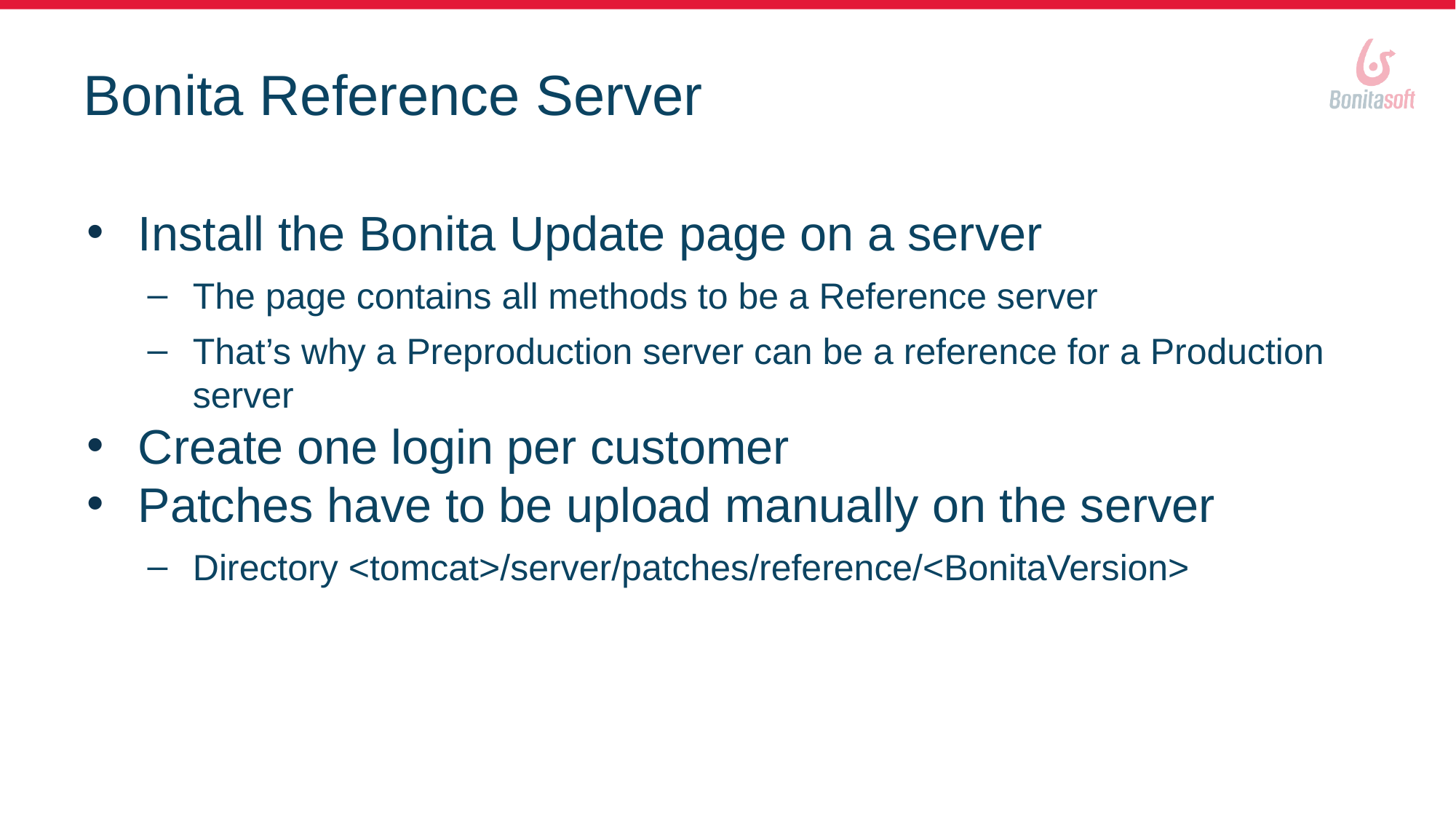

# Bonita Reference Server
Install the Bonita Update page on a server
The page contains all methods to be a Reference server
That’s why a Preproduction server can be a reference for a Production server
Create one login per customer
Patches have to be upload manually on the server
Directory <tomcat>/server/patches/reference/<BonitaVersion>